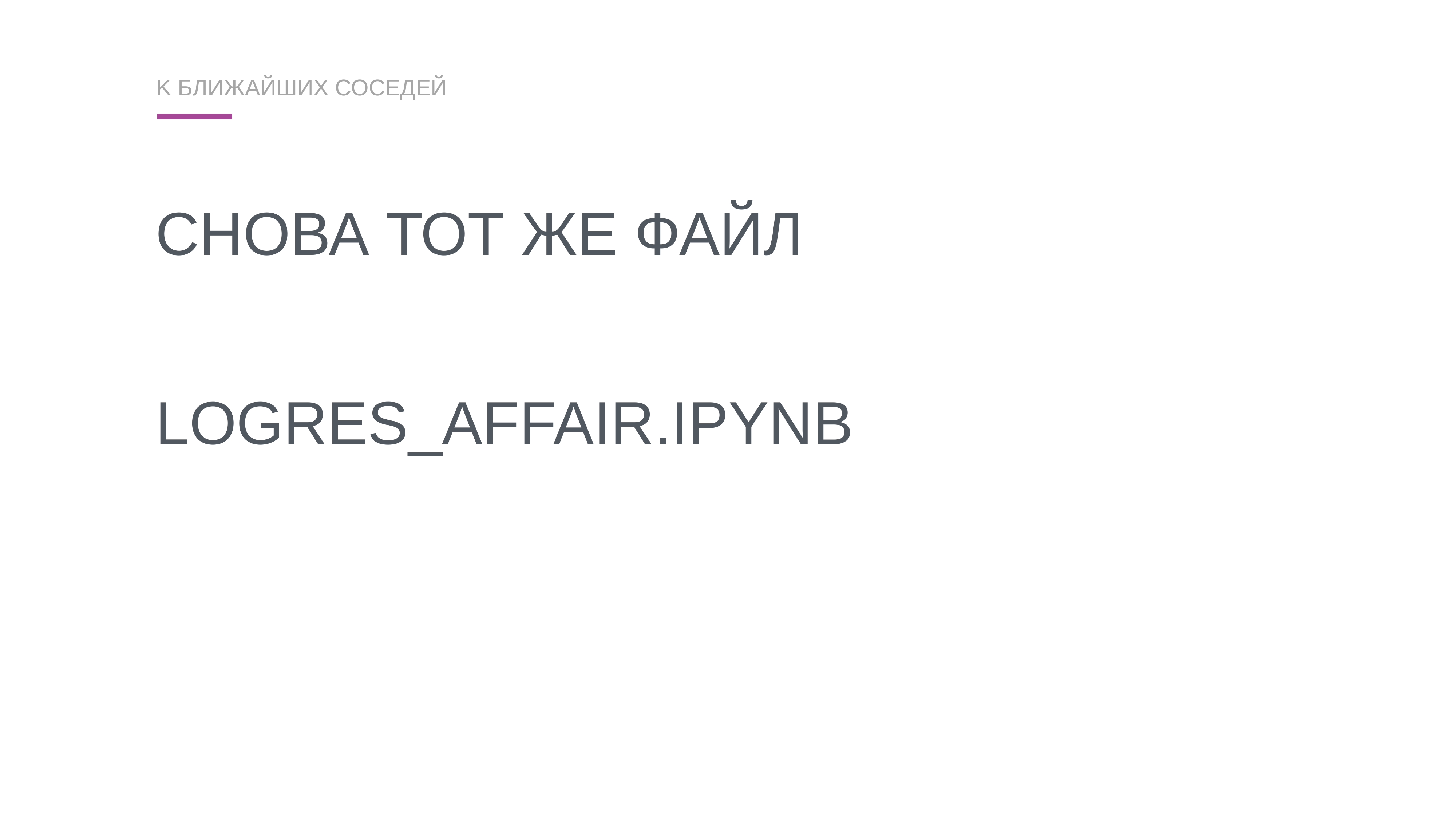

K ближайших соседей

Снова Тот же файл

Logres_affair.ipynb